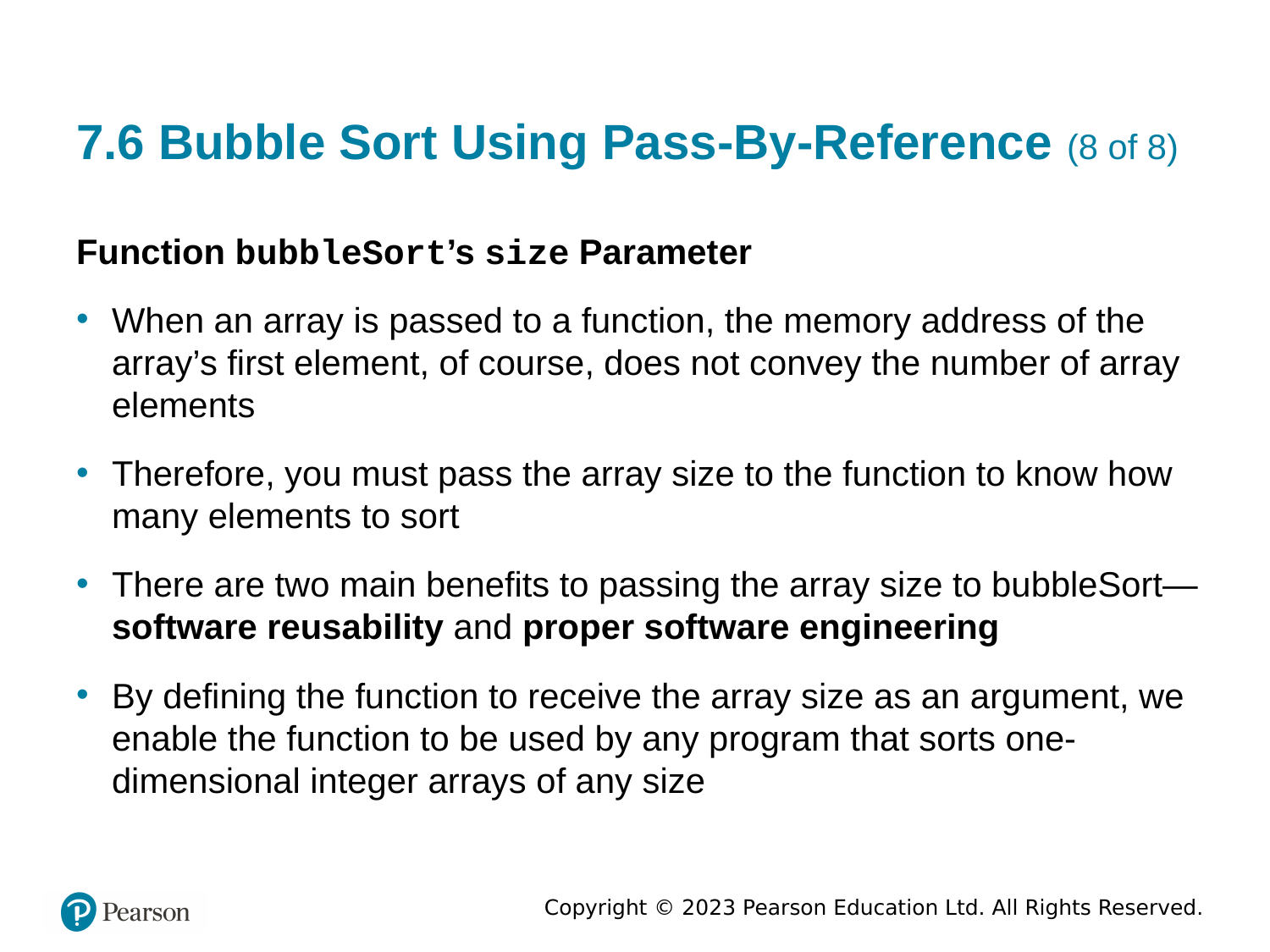

# 7.6 Bubble Sort Using Pass-By-Reference (8 of 8)
Function bubbleSort’s size Parameter
When an array is passed to a function, the memory address of the array’s first element, of course, does not convey the number of array elements
Therefore, you must pass the array size to the function to know how many elements to sort
There are two main benefits to passing the array size to bubbleSort—software reusability and proper software engineering
By defining the function to receive the array size as an argument, we enable the function to be used by any program that sorts one-dimensional integer arrays of any size